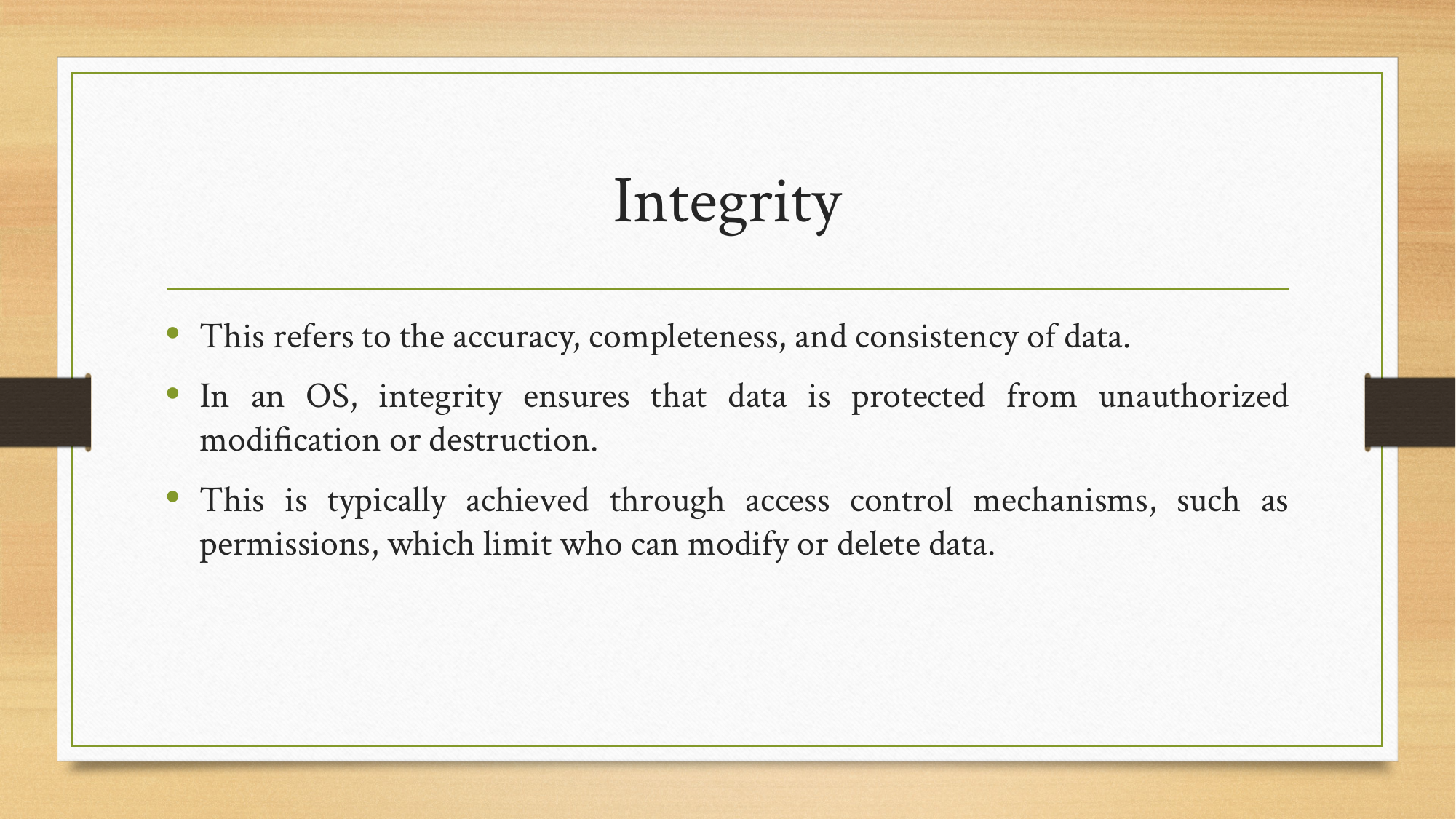

# Integrity
This refers to the accuracy, completeness, and consistency of data.
In an OS, integrity ensures that data is protected from unauthorized modification or destruction.
This is typically achieved through access control mechanisms, such as permissions, which limit who can modify or delete data.